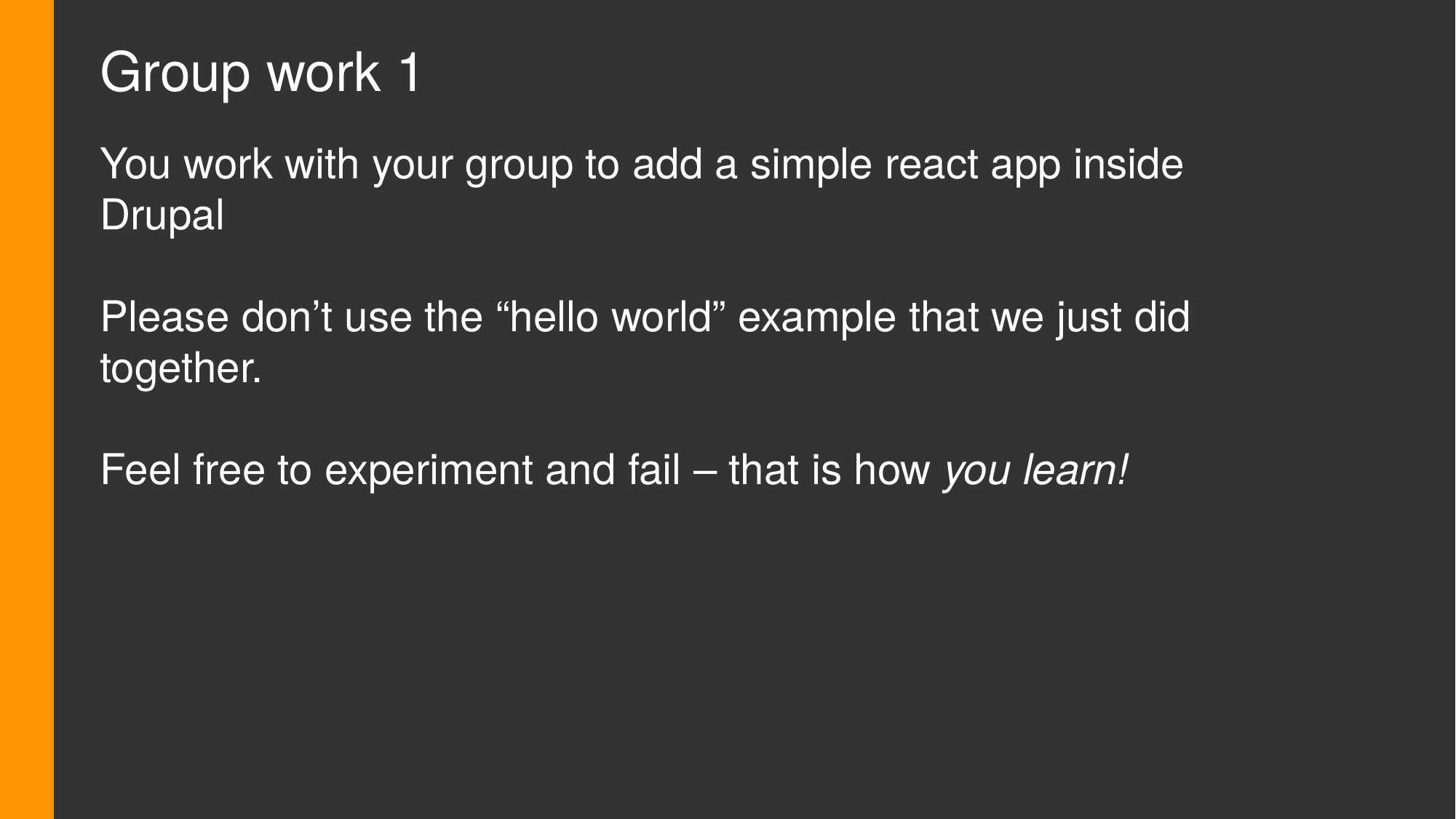

# Group work 1
You work with your group to add a simple react app inside Drupal

Please don’t use the “hello world” example that we just did together.

Feel free to experiment and fail – that is how you learn!